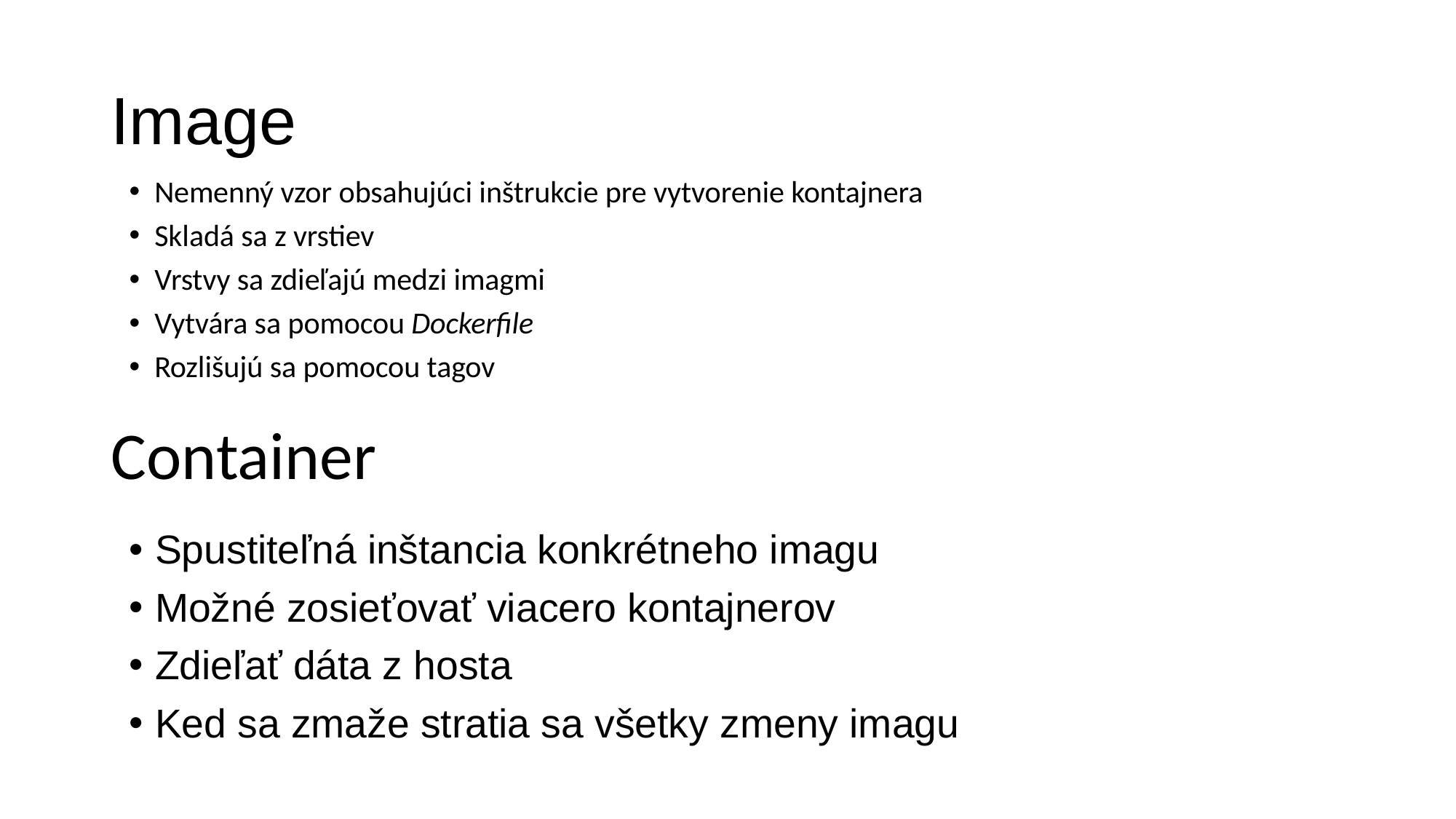

# Image
Nemenný vzor obsahujúci inštrukcie pre vytvorenie kontajnera
Skladá sa z vrstiev
Vrstvy sa zdieľajú medzi imagmi
Vytvára sa pomocou Dockerfile
Rozlišujú sa pomocou tagov
Container
Spustiteľná inštancia konkrétneho imagu
Možné zosieťovať viacero kontajnerov
Zdieľať dáta z hosta
Ked sa zmaže stratia sa všetky zmeny imagu